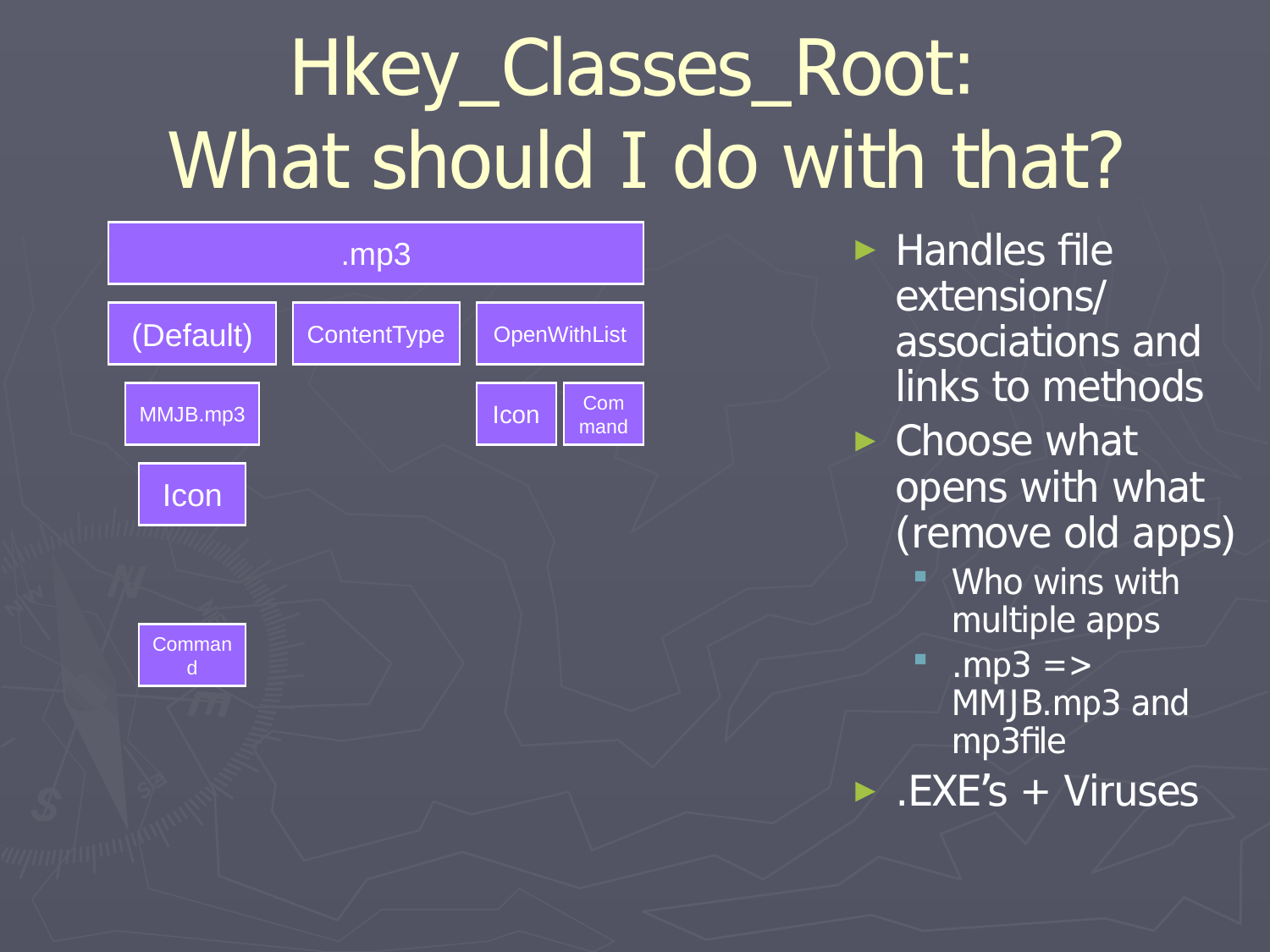

# Hkey_Classes_Root: What should I do with that?
.mp3
(Default)
MMJB.mp3
Icon
Command
ContentType
OpenWithList
Icon
Command
Handles file extensions/ associations and links to methods
Choose what opens with what (remove old apps)
Who wins with multiple apps
.mp3 => MMJB.mp3 and mp3file
.EXE’s + Viruses